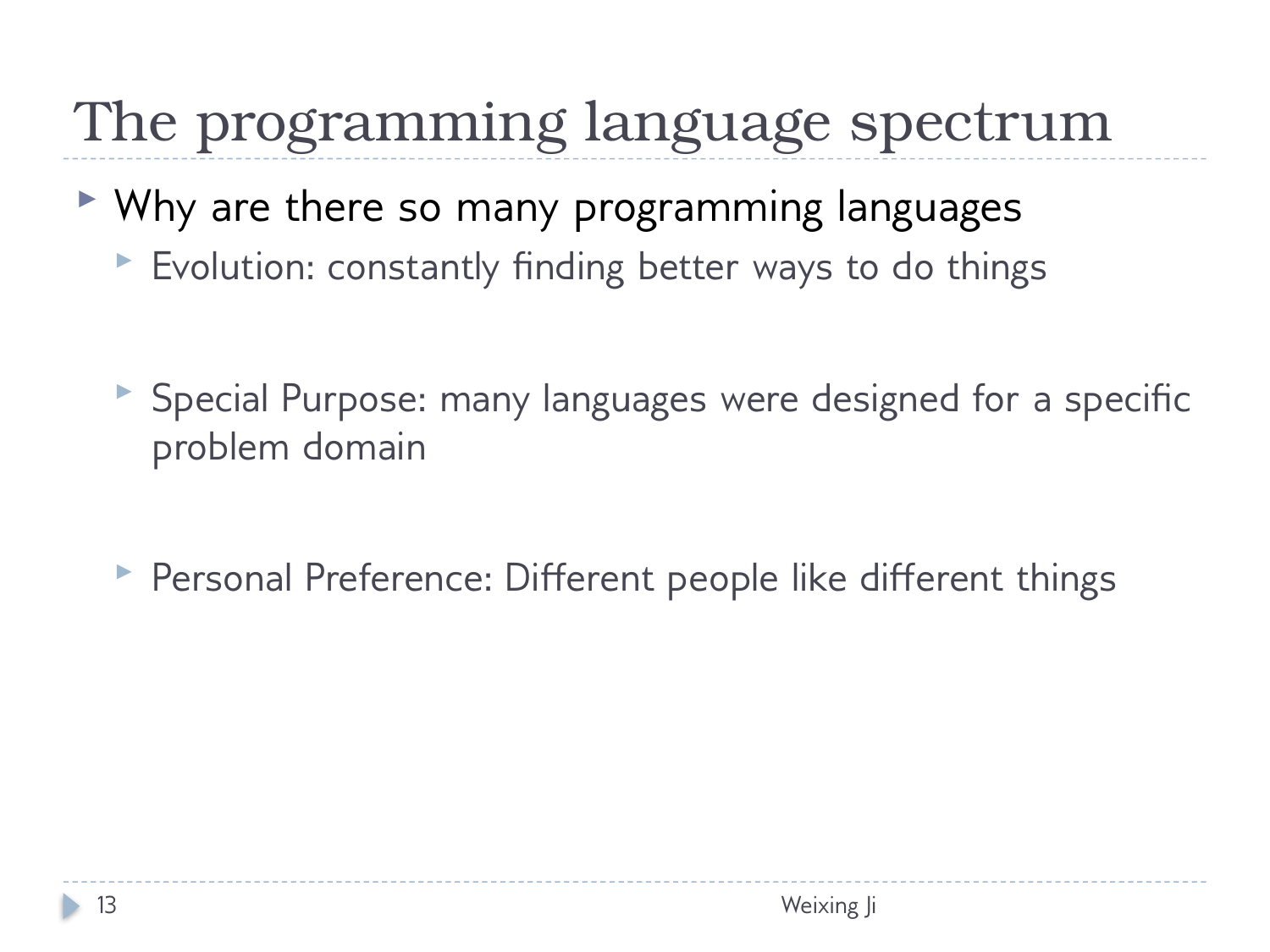

# The programming language spectrum
Why are there so many programming languages
Evolution: constantly finding better ways to do things

Special Purpose: many languages were designed for a specific problem domain

Personal Preference: Different people like different things
13
Weixing Ji